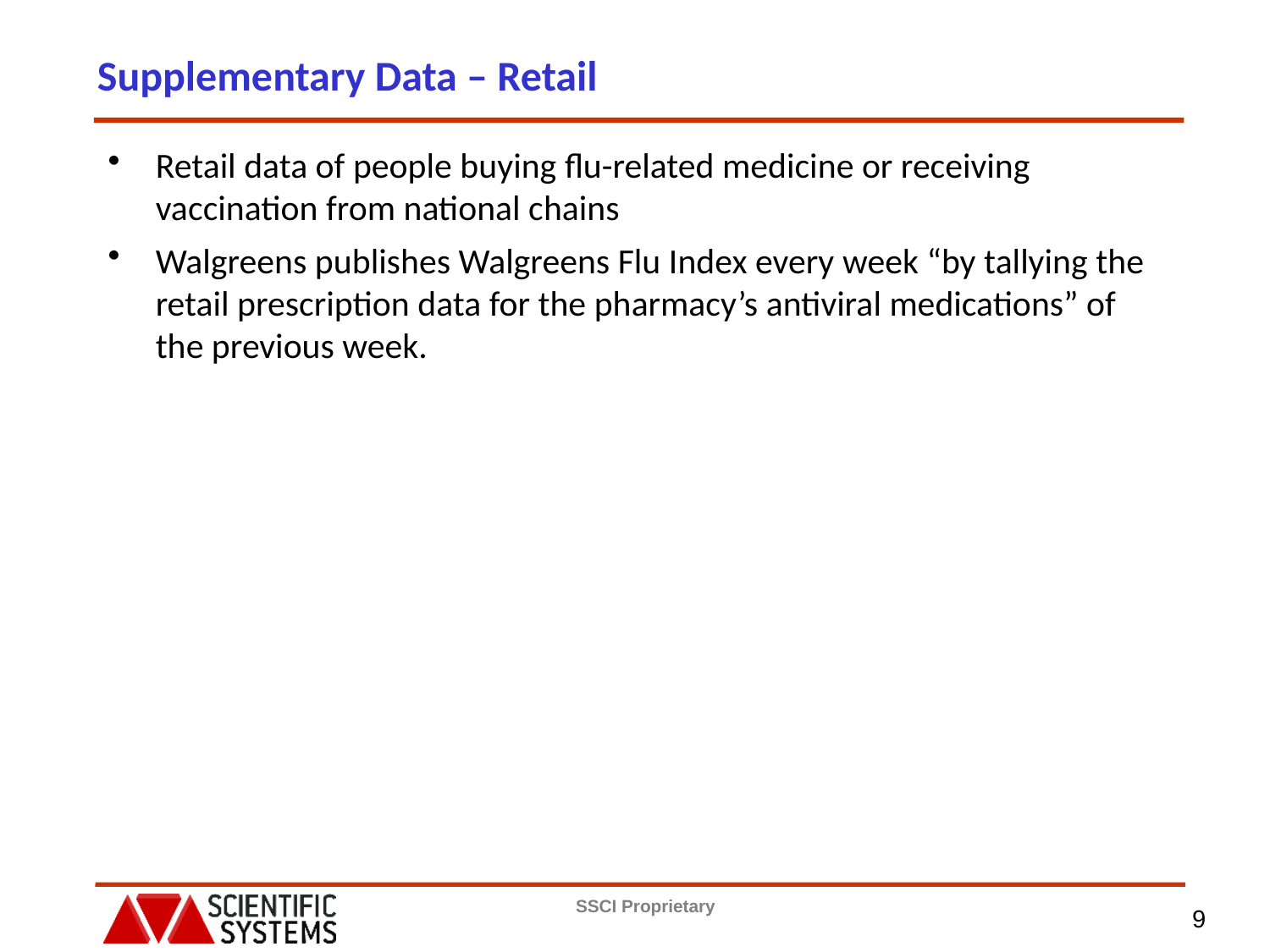

# Supplementary Data – Retail
Retail data of people buying flu-related medicine or receiving vaccination from national chains
Walgreens publishes Walgreens Flu Index every week “by tallying the retail prescription data for the pharmacy’s antiviral medications” of the previous week.
9